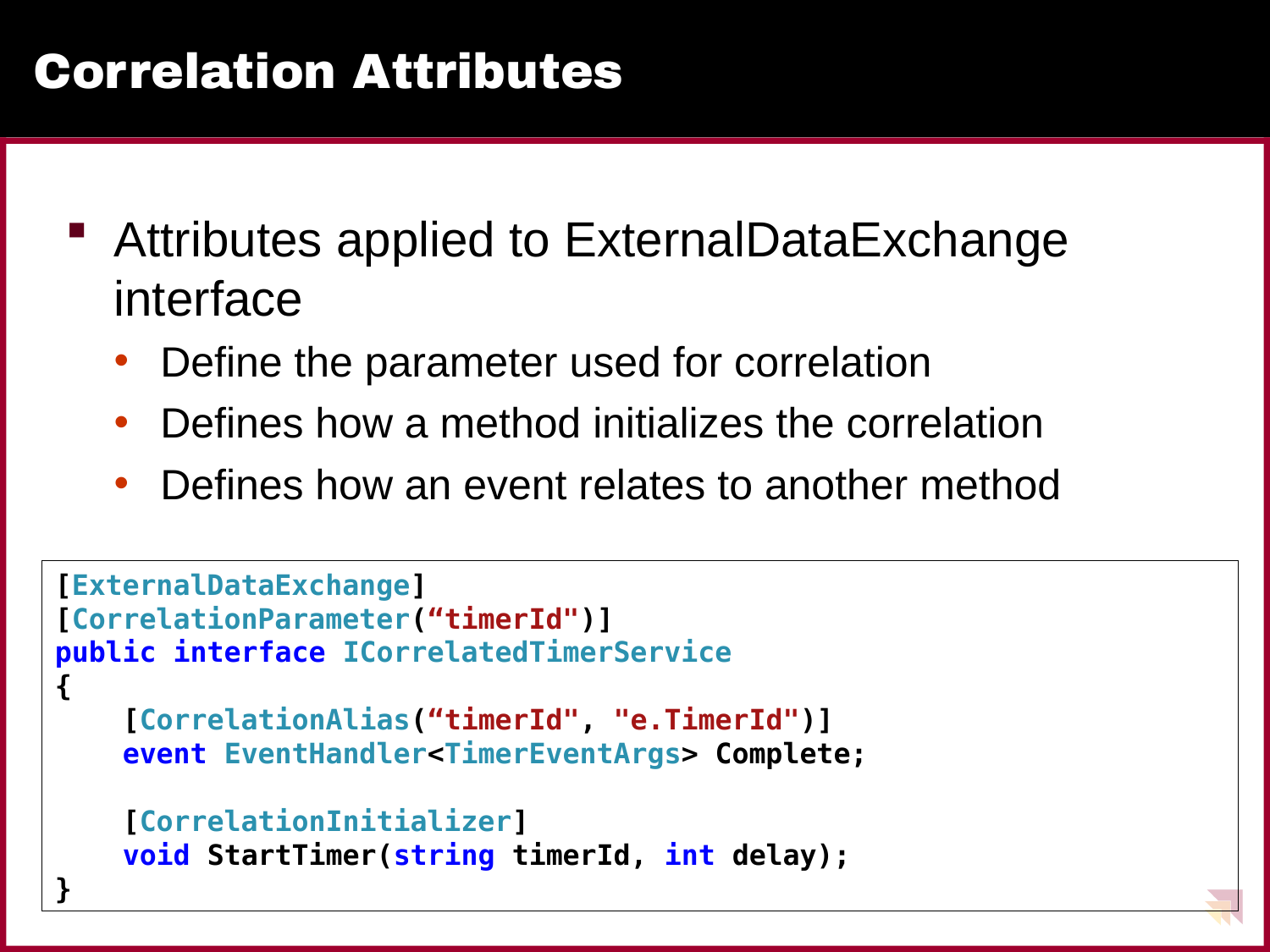

# Correlation Attributes
Attributes applied to ExternalDataExchange interface
Define the parameter used for correlation
Defines how a method initializes the correlation
Defines how an event relates to another method
[ExternalDataExchange]
[CorrelationParameter(“timerId")]
public interface ICorrelatedTimerService
{
    [CorrelationAlias(“timerId", "e.TimerId")]
    event EventHandler<TimerEventArgs> Complete;

    [CorrelationInitializer]
    void StartTimer(string timerId, int delay);
}